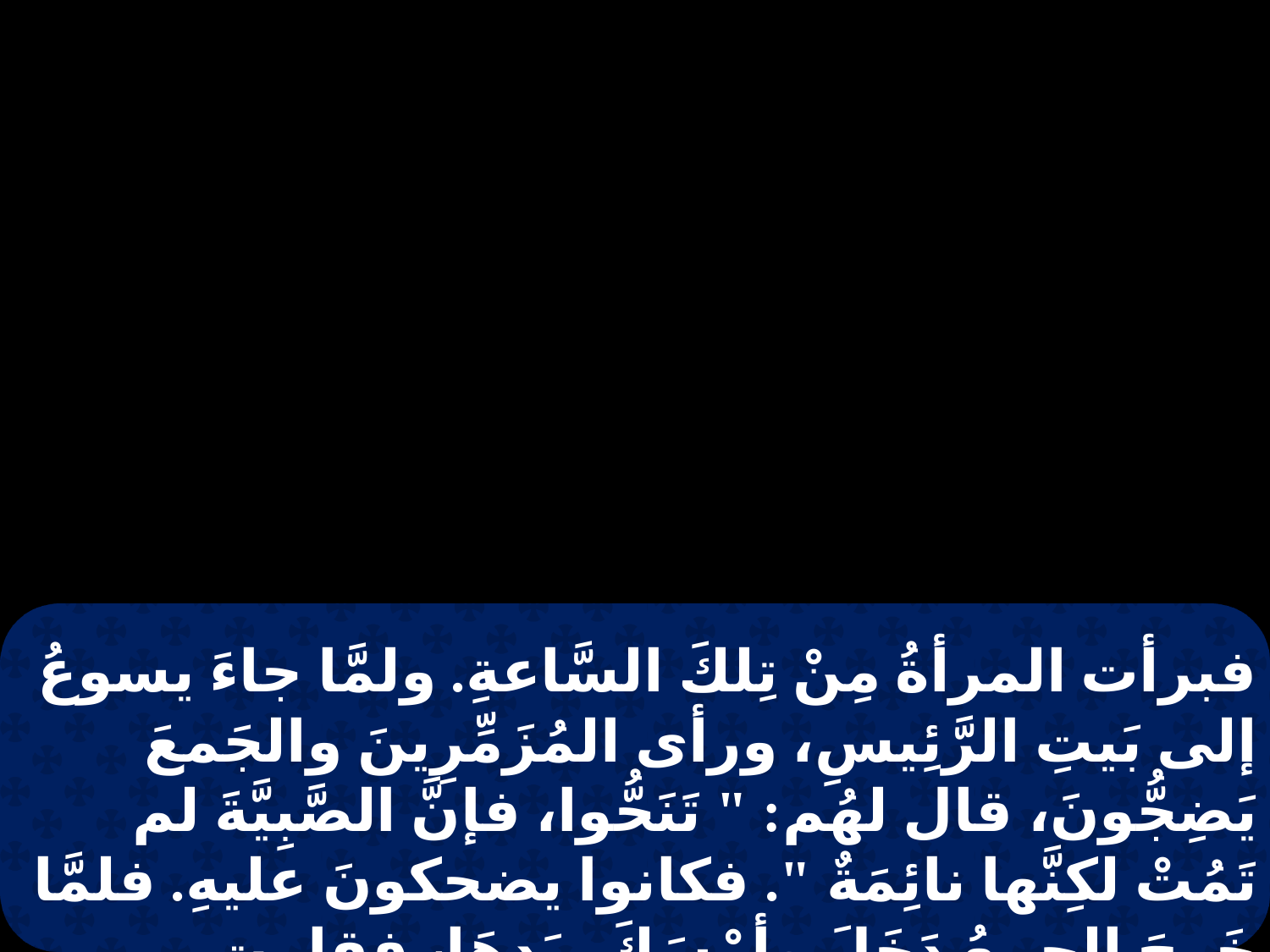

فبرأت المرأةُ مِنْ تِلكَ السَّاعةِ. ولمَّا جاءَ يسوعُ إلى بَيتِ الرَّئِيسِ، ورأى المُزَمِّرِينَ والجَمعَ يَضِجُّونَ، قال لهُم: " تَنَحُّوا، فإنَّ الصَّبِيَّةَ لم تَمُتْ لكِنَّها نائِمَةٌ ". فكانوا يضحكونَ عليهِ. فلمَّا خَرجَ الجمعُ دَخَلَ وأمْسَكَ بِيَدِهَا، فقامت الصَّبِيَّةُ. وشاعَ الخَبرُ في تِلكَ الأرضِ كُلِّها.